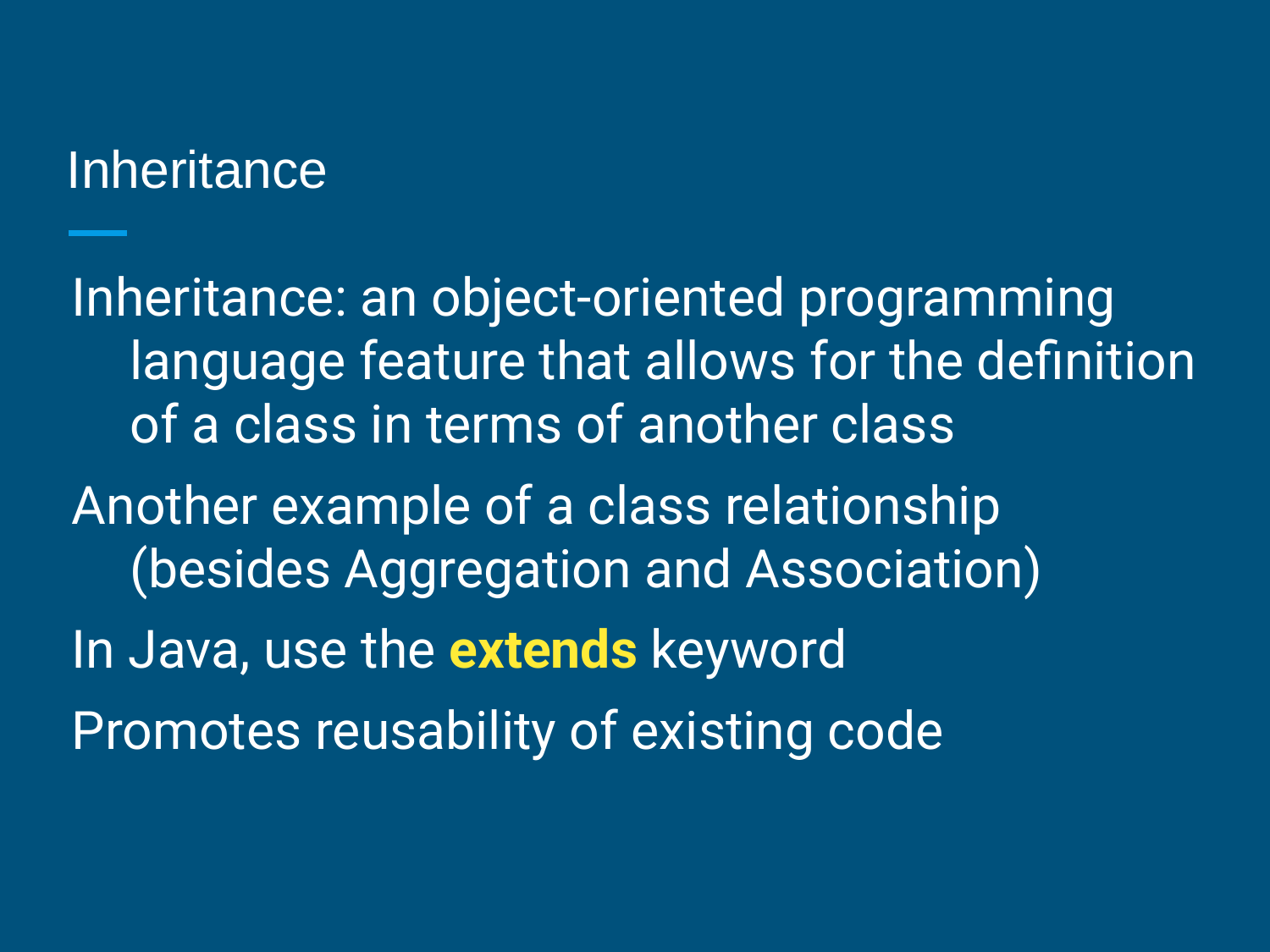

# Inheritance
Inheritance: an object-oriented programming language feature that allows for the definition of a class in terms of another class
Another example of a class relationship (besides Aggregation and Association)
In Java, use the extends keyword
Promotes reusability of existing code